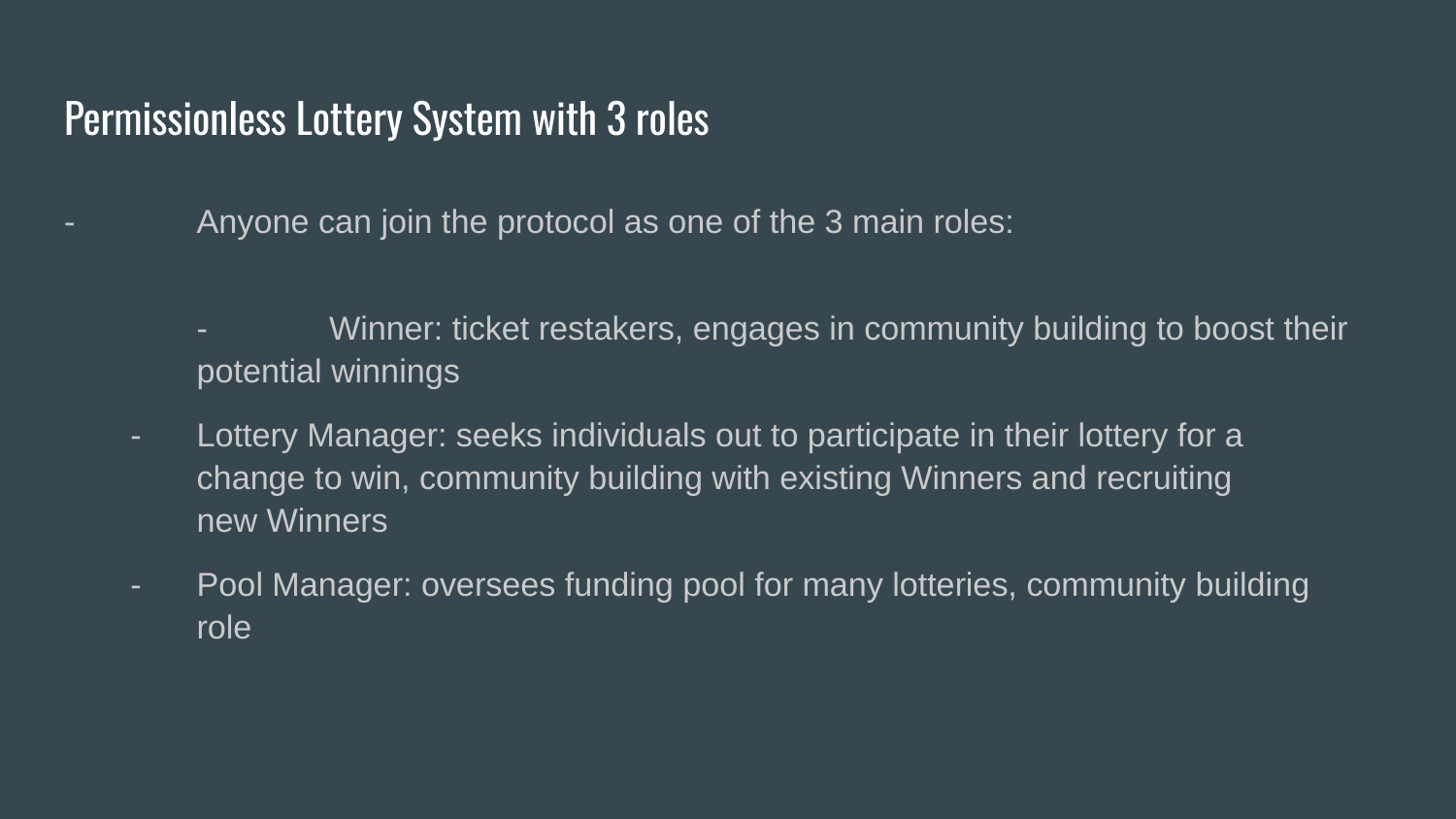

# Permissionless Lottery System with 3 roles
-	Anyone can join the protocol as one of the 3 main roles:
	-	Winner: ticket restakers, engages in community building to boost their
		potential winnings
-	Lottery Manager: seeks individuals out to participate in their lottery for a
		change to win, community building with existing Winners and recruiting
		new Winners
-	Pool Manager: oversees funding pool for many lotteries, community building
		role